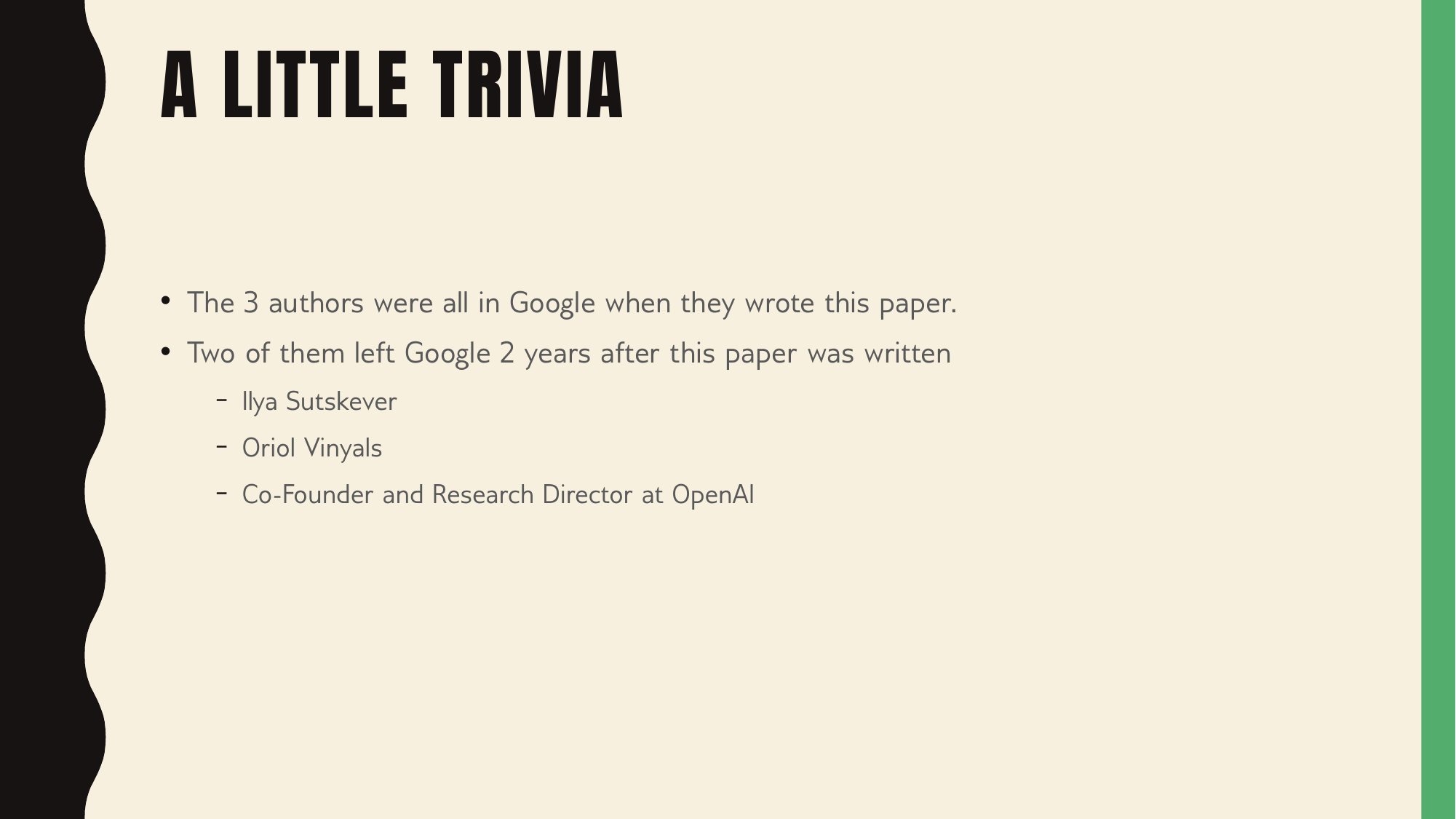

# A little Trivia
The 3 authors were all in Google when they wrote this paper.
Two of them left Google 2 years after this paper was written
Ilya Sutskever
Oriol Vinyals
Co-Founder and Research Director at OpenAI